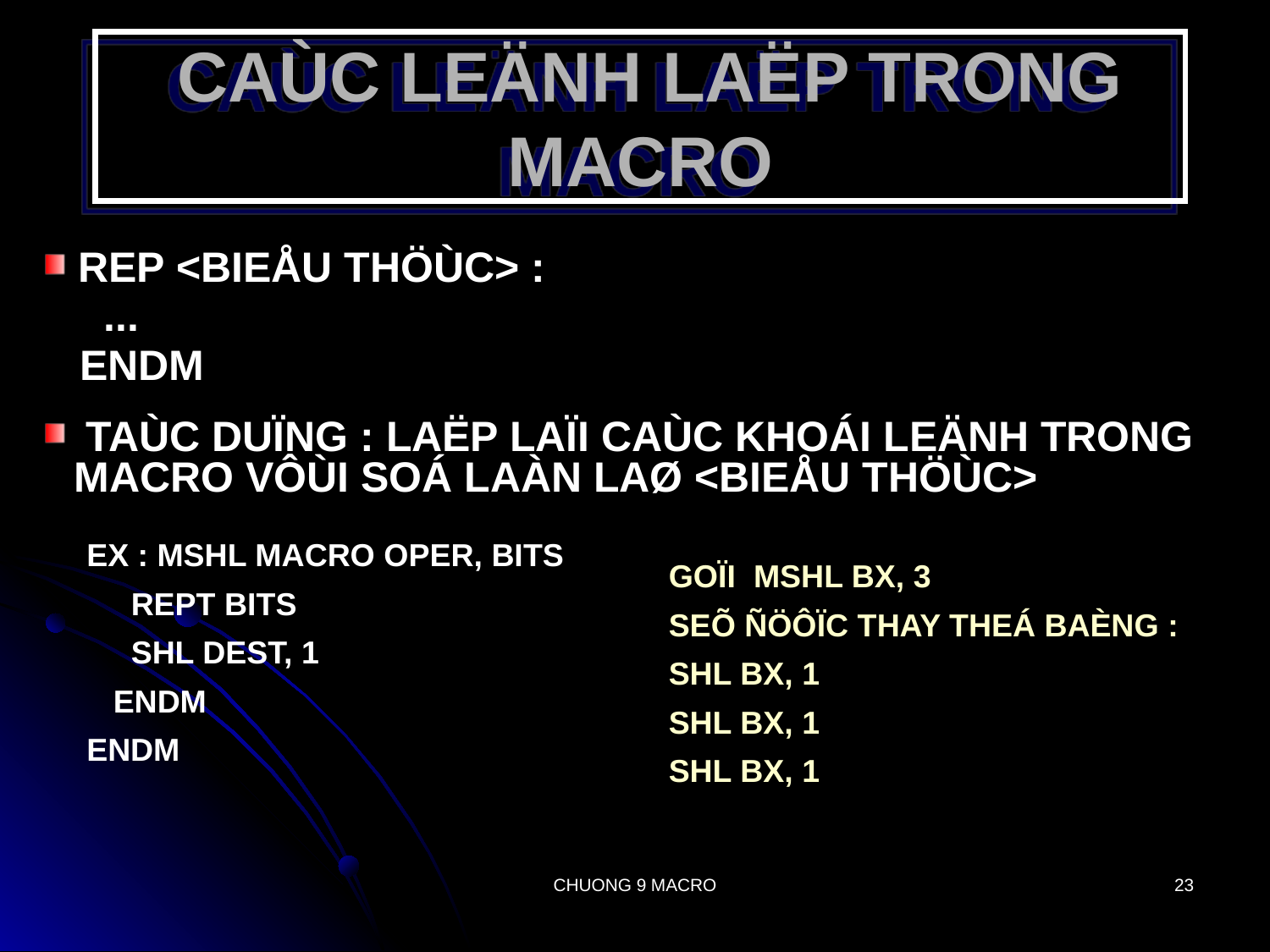

# CAÙC LEÄNH LAËP TRONG MACRO
 REP <BIEÅU THÖÙC> :
     ...
   ENDM
 TAÙC DUÏNG : LAËP LAÏI CAÙC KHOÁI LEÄNH TRONG MACRO VÔÙI SOÁ LAÀN LAØ <BIEÅU THÖÙC>
EX : MSHL MACRO OPER, BITS
     REPT BITS
     SHL DEST, 1
   ENDM
ENDM

GOÏI  MSHL BX, 3
SEÕ ÑÖÔÏC THAY THEÁ BAÈNG :
SHL BX, 1
SHL BX, 1
SHL BX, 1
CHUONG 9 MACRO
23